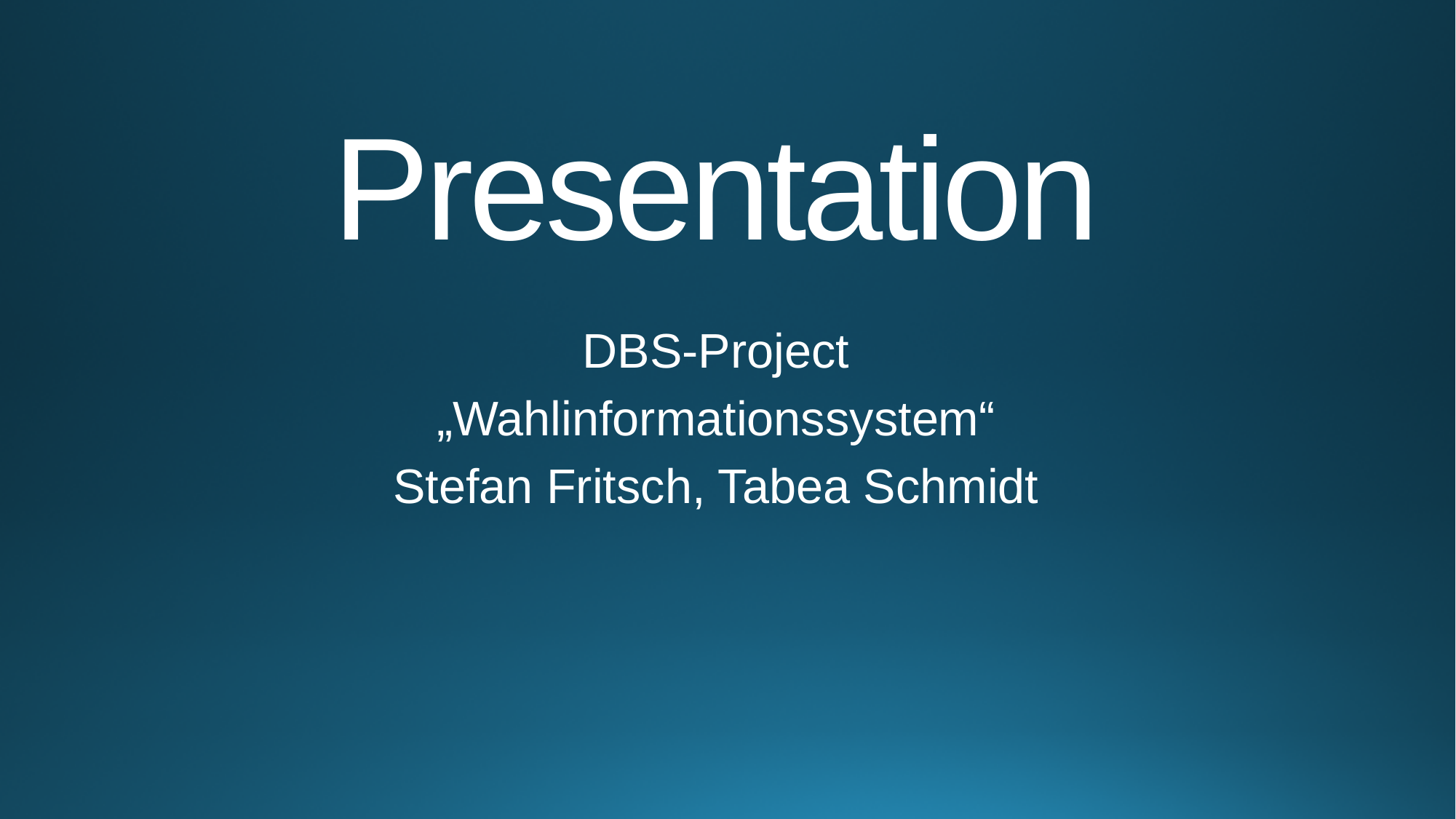

# Presentation
DBS-Project
„Wahlinformationssystem“
Stefan Fritsch, Tabea Schmidt